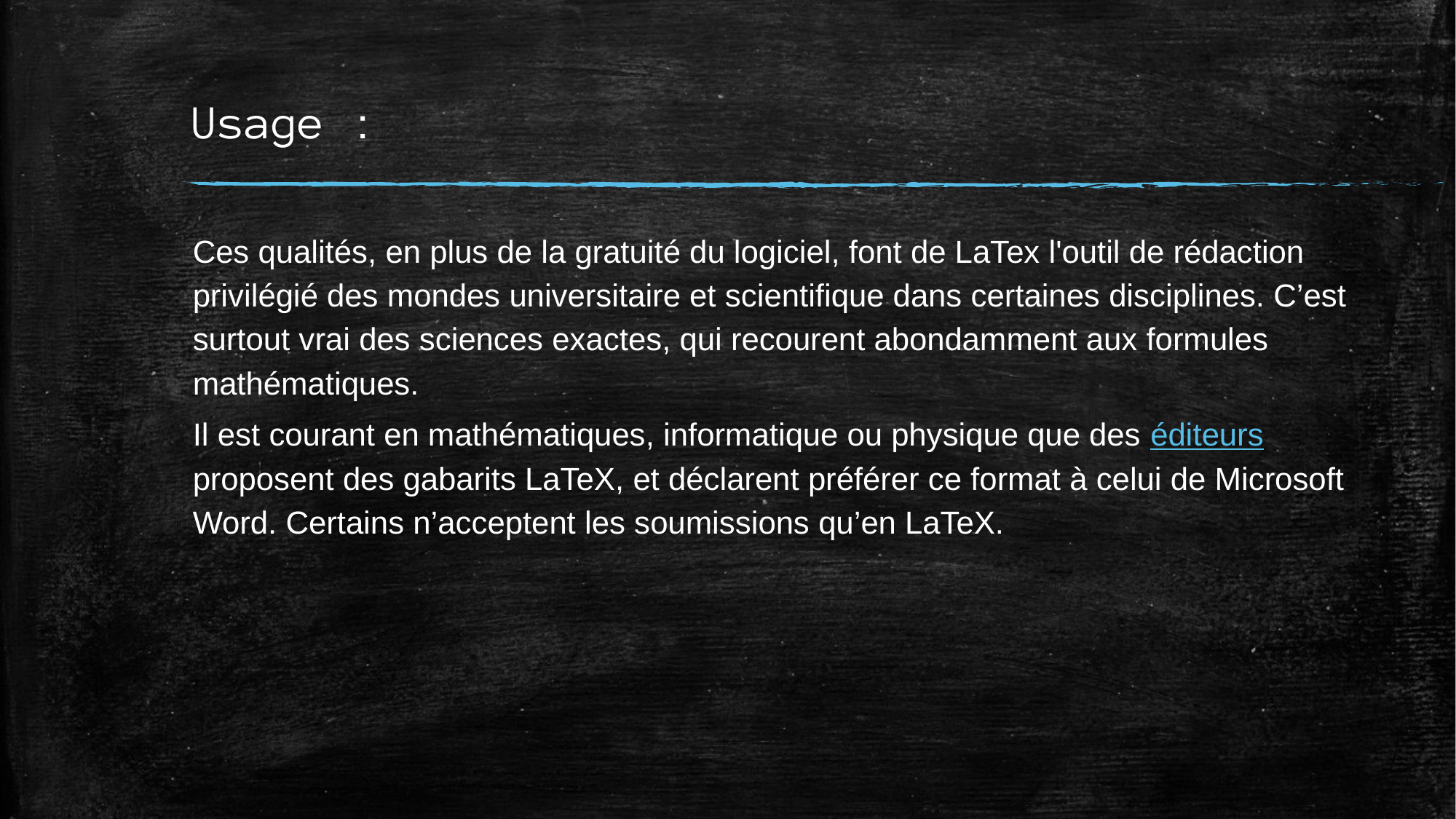

# Usage :
Ces qualités, en plus de la gratuité du logiciel, font de LaTex l'outil de rédaction privilégié des mondes universitaire et scientifique dans certaines disciplines. C’est surtout vrai des sciences exactes, qui recourent abondamment aux formules mathématiques.
Il est courant en mathématiques, informatique ou physique que des éditeurs proposent des gabarits LaTeX, et déclarent préférer ce format à celui de Microsoft Word. Certains n’acceptent les soumissions qu’en LaTeX.